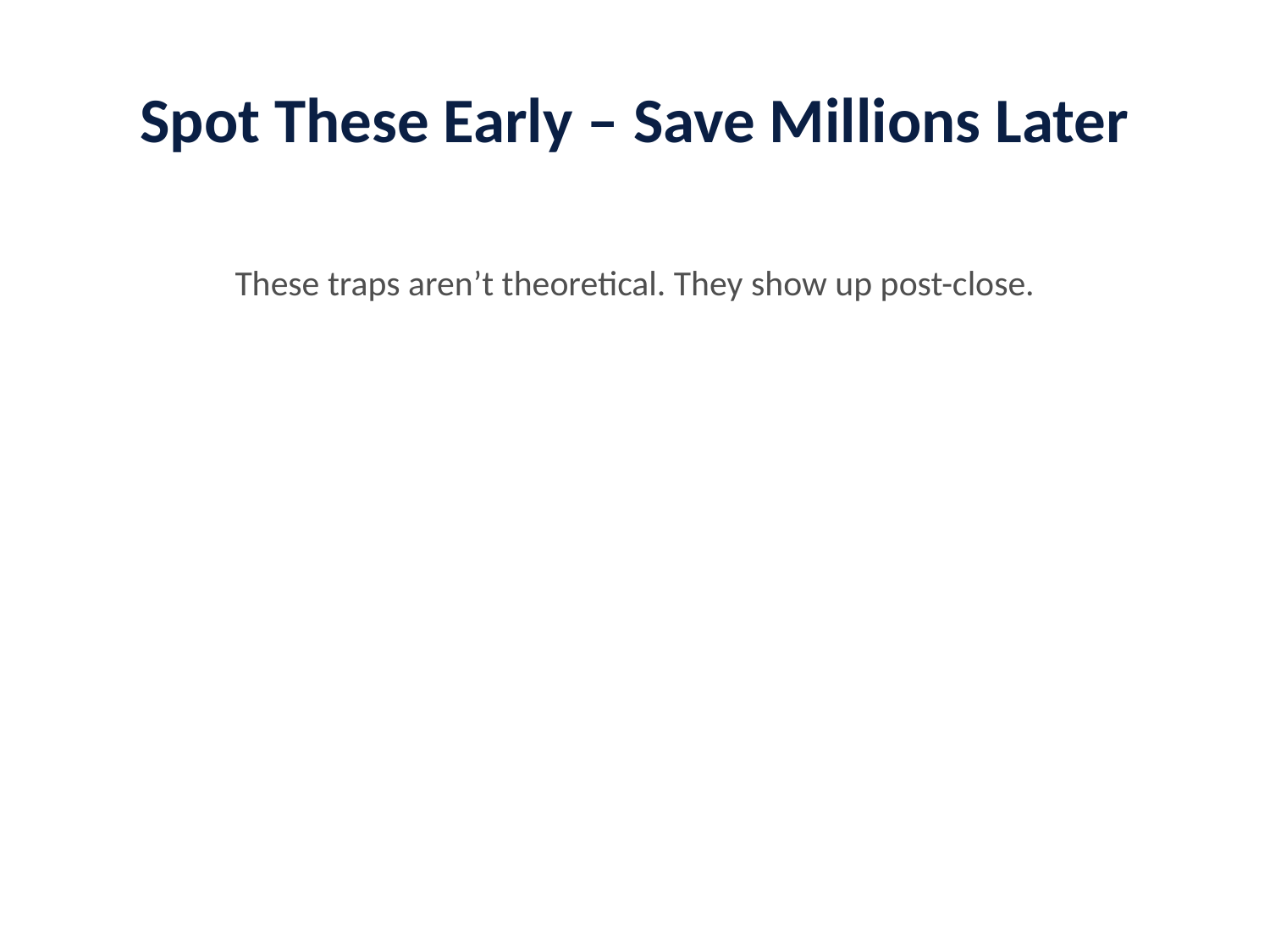

# Spot These Early – Save Millions Later
These traps aren’t theoretical. They show up post-close.